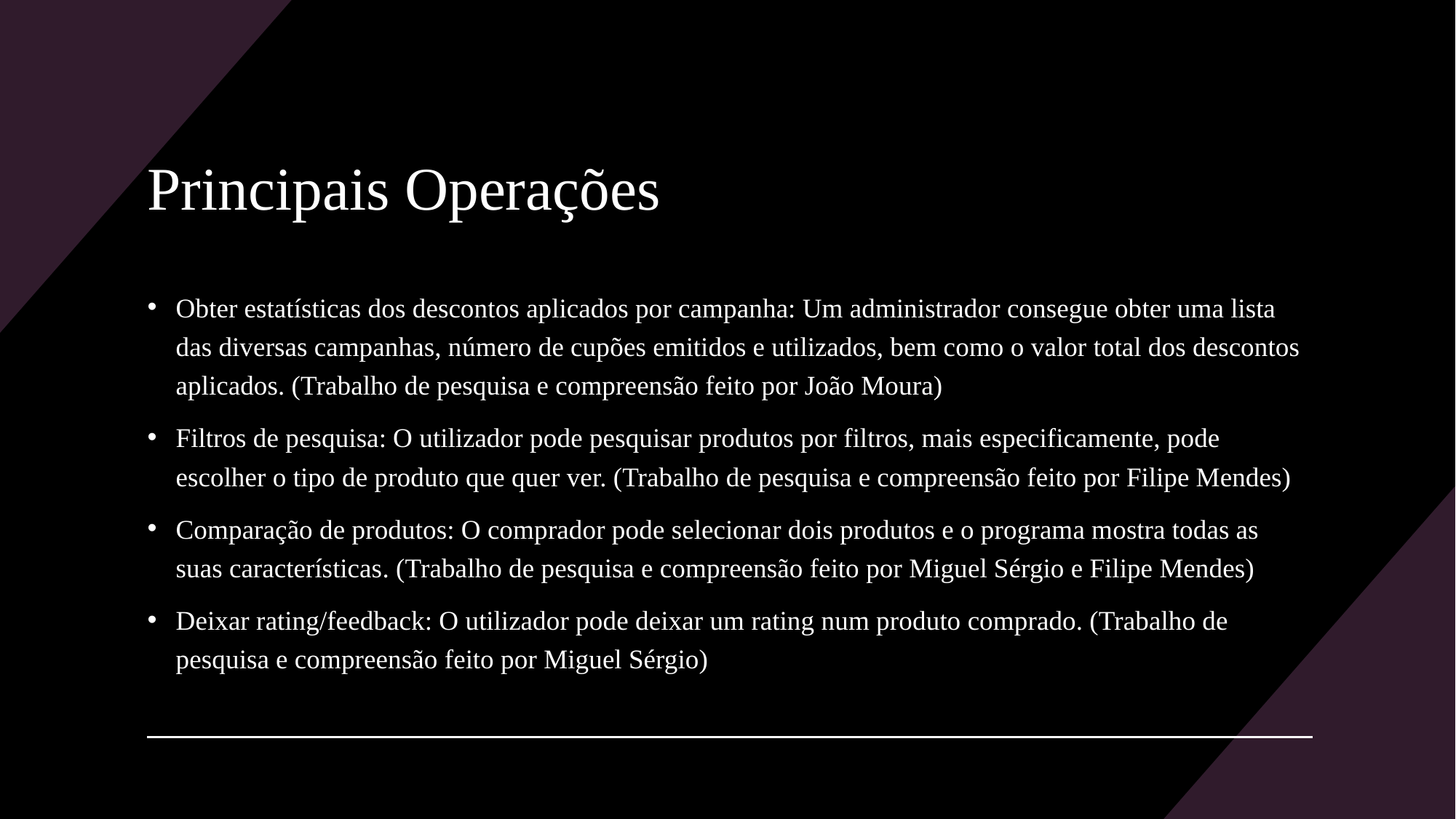

# Principais Operações
Obter estatísticas dos descontos aplicados por campanha: Um administrador consegue obter uma lista das diversas campanhas, número de cupões emitidos e utilizados, bem como o valor total dos descontos aplicados. (Trabalho de pesquisa e compreensão feito por João Moura)
Filtros de pesquisa: O utilizador pode pesquisar produtos por filtros, mais especificamente, pode escolher o tipo de produto que quer ver. (Trabalho de pesquisa e compreensão feito por Filipe Mendes)
Comparação de produtos: O comprador pode selecionar dois produtos e o programa mostra todas as suas características. (Trabalho de pesquisa e compreensão feito por Miguel Sérgio e Filipe Mendes)
Deixar rating/feedback: O utilizador pode deixar um rating num produto comprado. (Trabalho de pesquisa e compreensão feito por Miguel Sérgio)